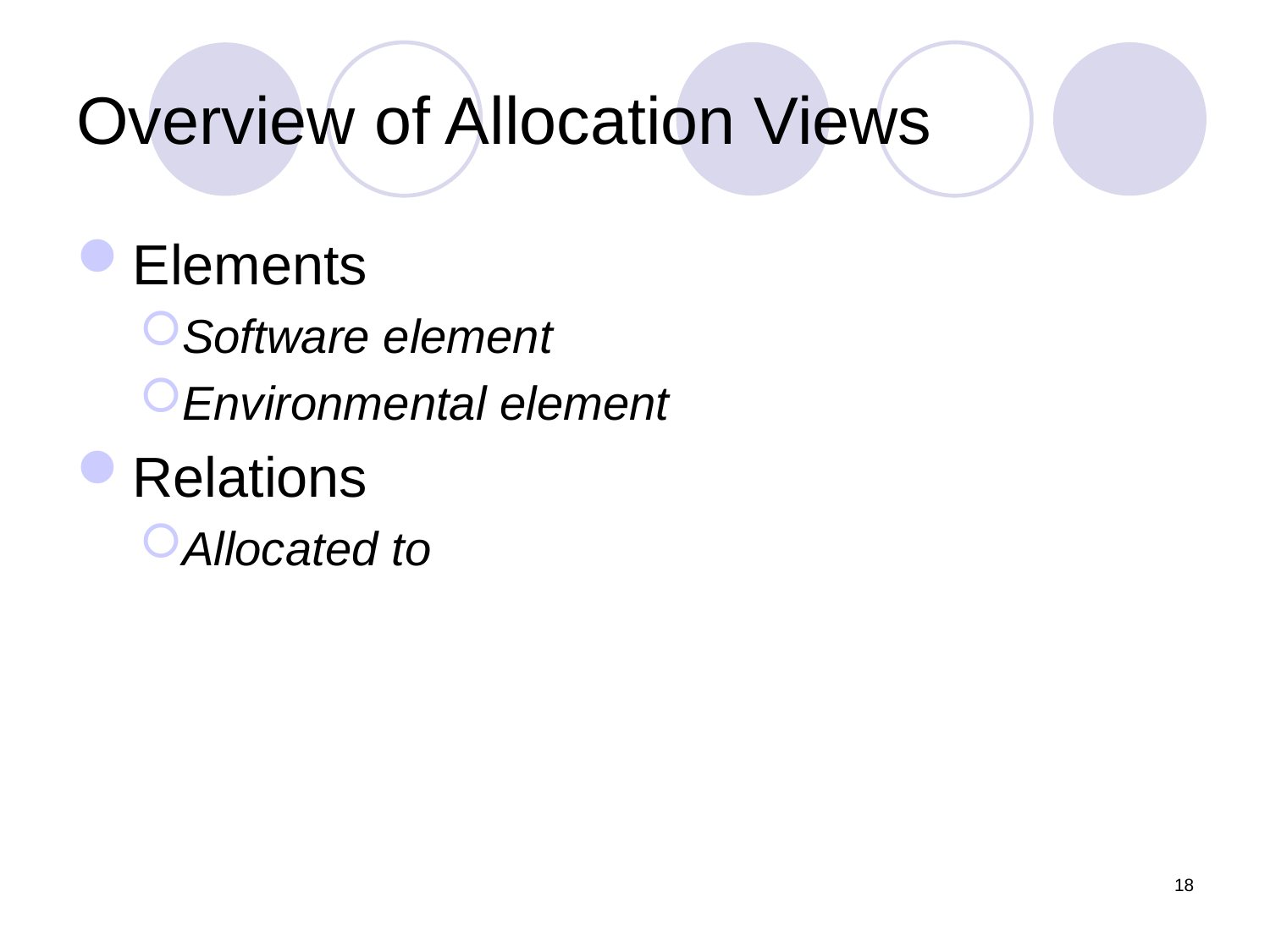

# Overview of Allocation Views
Elements
Software element
Environmental element
Relations
Allocated to
18